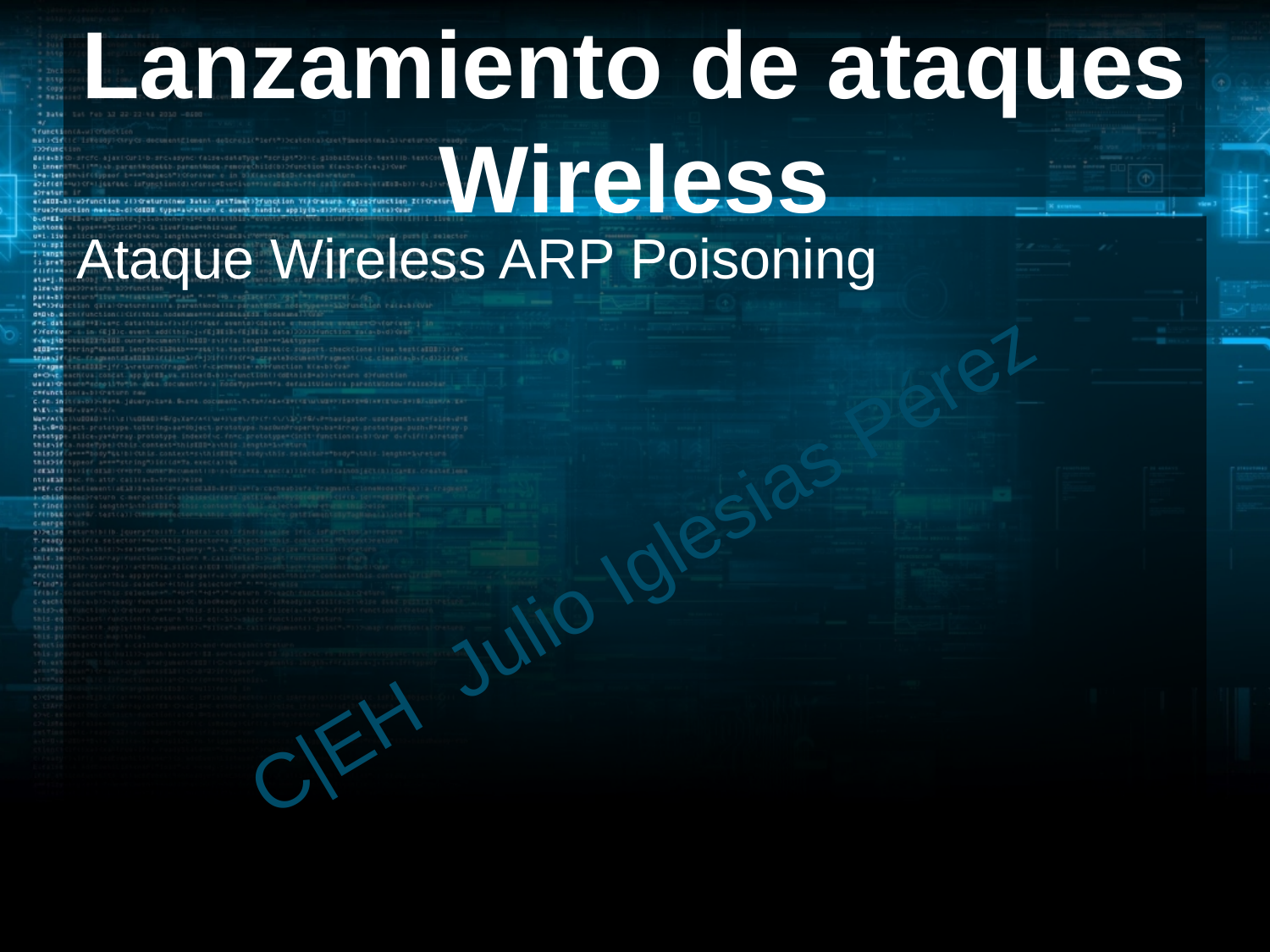

# Lanzamiento de ataques Wireless
Ataque Wireless ARP Poisoning
C|EH  Julio Iglesias Pérez